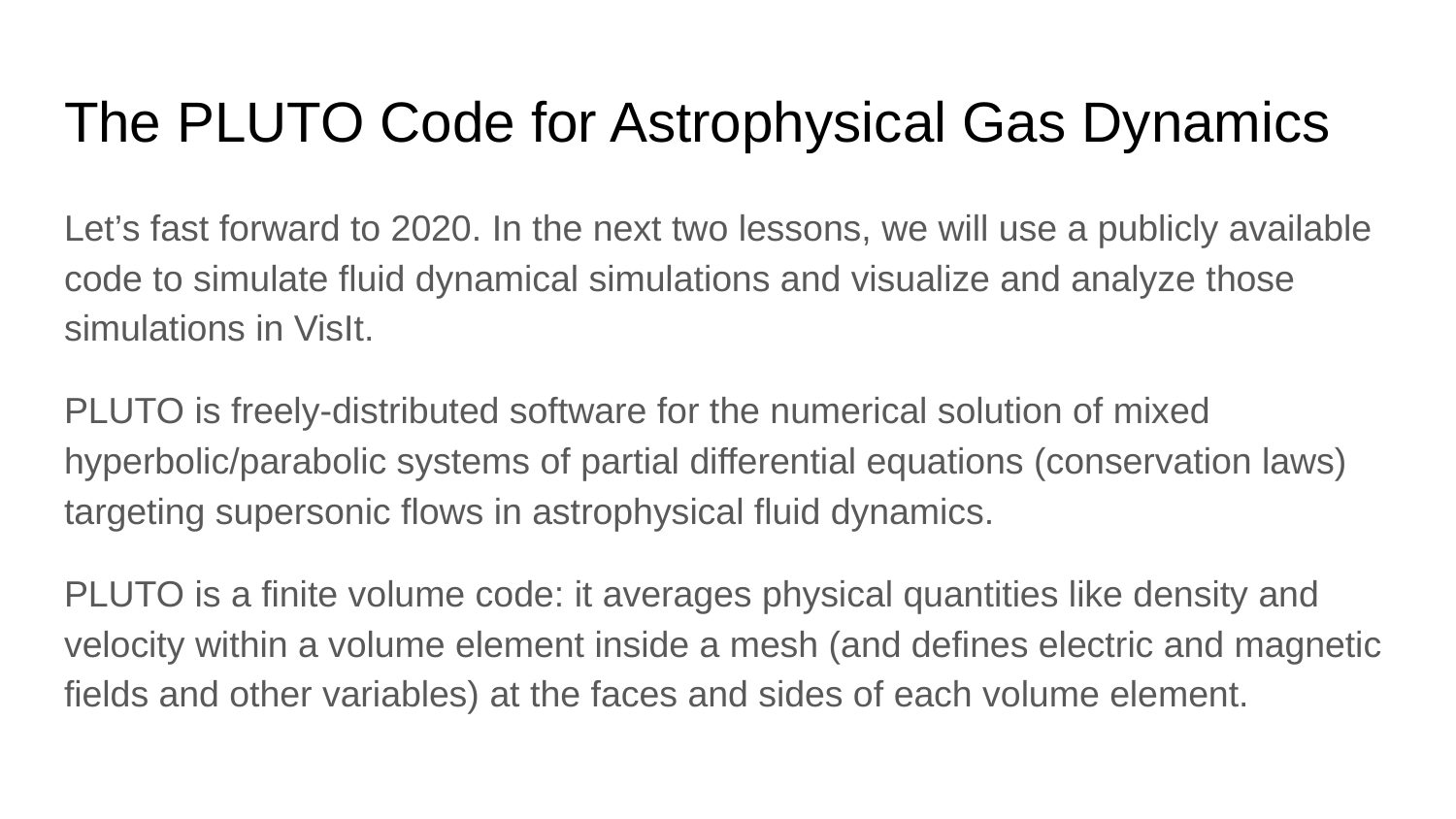

# The PLUTO Code for Astrophysical Gas Dynamics
Let’s fast forward to 2020. In the next two lessons, we will use a publicly available code to simulate fluid dynamical simulations and visualize and analyze those simulations in VisIt.
PLUTO is freely-distributed software for the numerical solution of mixed hyperbolic/parabolic systems of partial differential equations (conservation laws) targeting supersonic flows in astrophysical fluid dynamics.
PLUTO is a finite volume code: it averages physical quantities like density and velocity within a volume element inside a mesh (and defines electric and magnetic fields and other variables) at the faces and sides of each volume element.